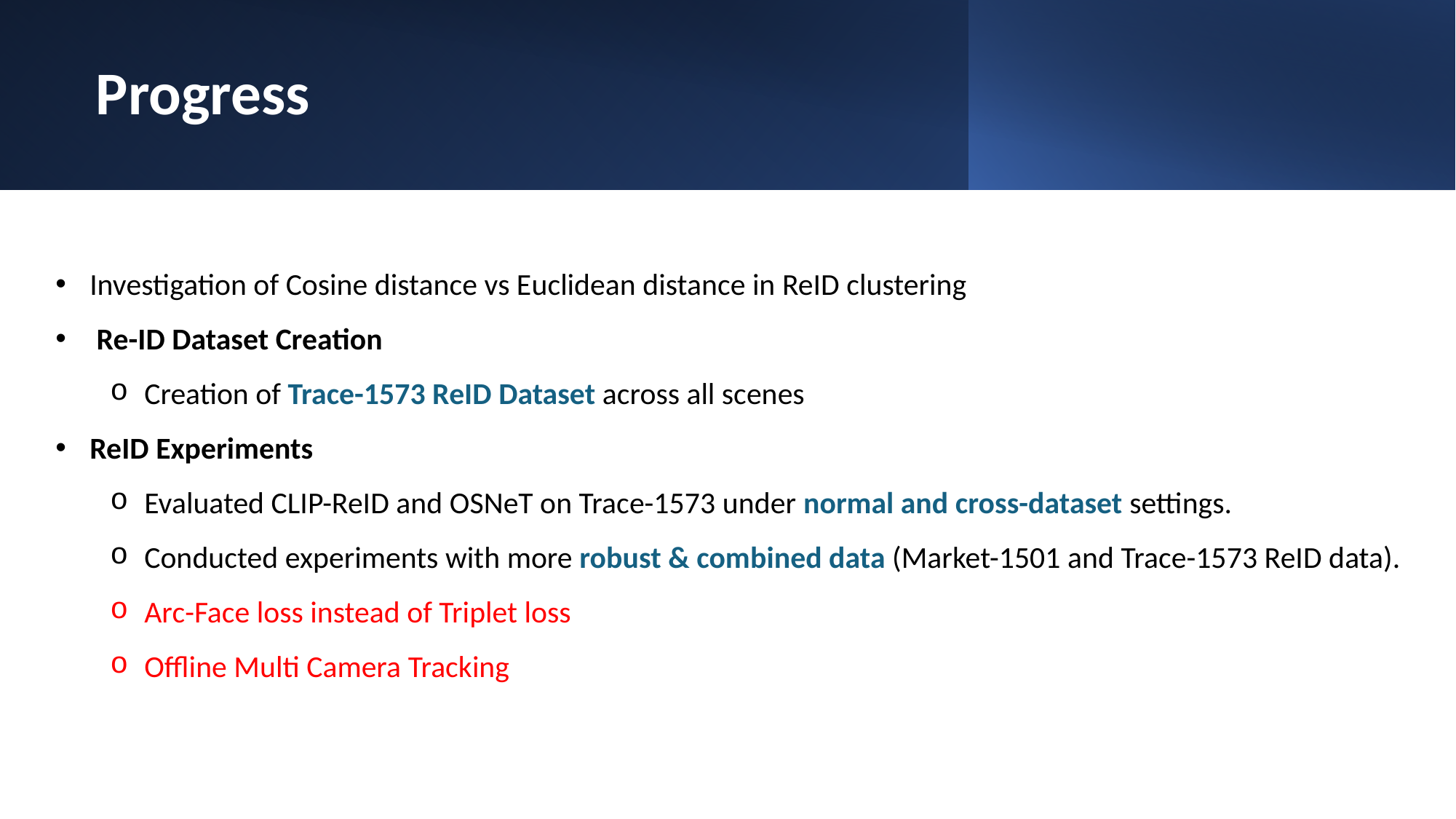

# Progress

Investigation of Cosine distance vs Euclidean distance in ReID clustering
Re-ID Dataset Creation
Creation of Trace-1573 ReID Dataset across all scenes
ReID Experiments
Evaluated CLIP-ReID and OSNeT on Trace-1573 under normal and cross-dataset settings.
Conducted experiments with more robust & combined data (Market-1501 and Trace-1573 ReID data).
Arc-Face loss instead of Triplet loss
Offline Multi Camera Tracking